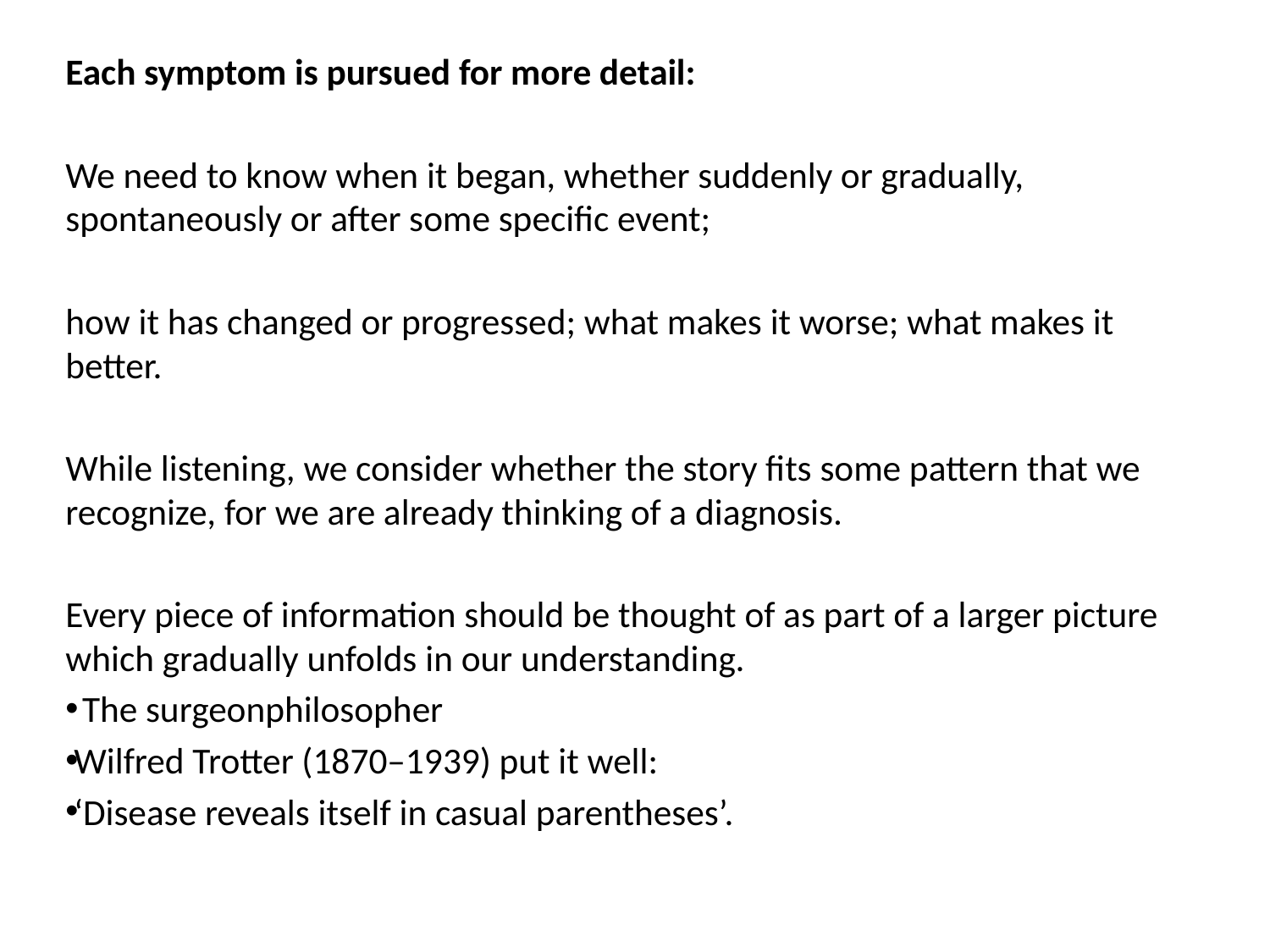

Each symptom is pursued for more detail:

We need to know when it began, whether suddenly or gradually, spontaneously or after some specific event;

how it has changed or progressed; what makes it worse; what makes it better.

While listening, we consider whether the story fits some pattern that we recognize, for we are already thinking of a diagnosis.

Every piece of information should be thought of as part of a larger picture which gradually unfolds in our understanding.
 The surgeonphilosopher
Wilfred Trotter (1870–1939) put it well:
‘Disease reveals itself in casual parentheses’.